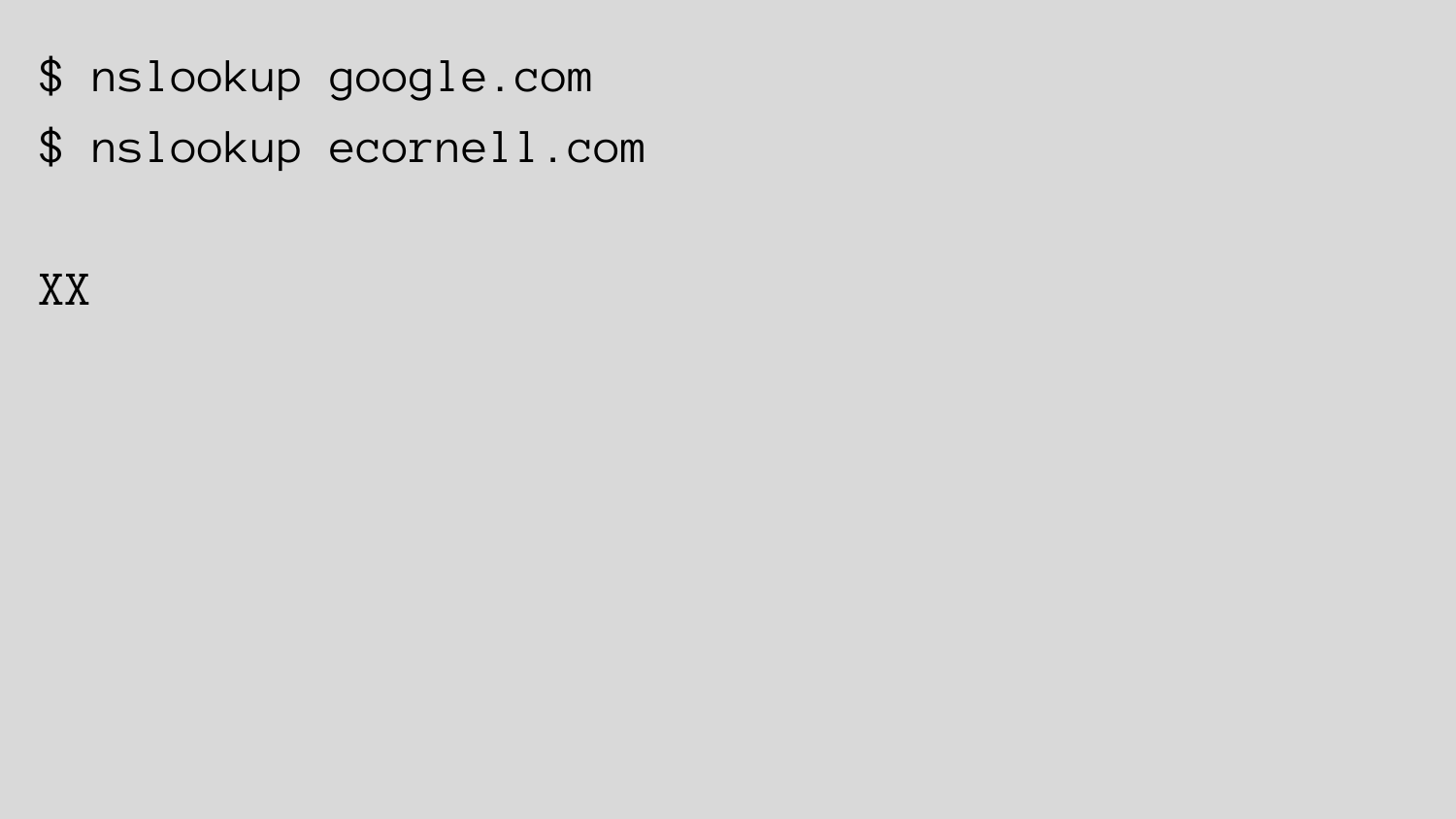

$ nslookup google.com
$ nslookup ecornell.com

XX